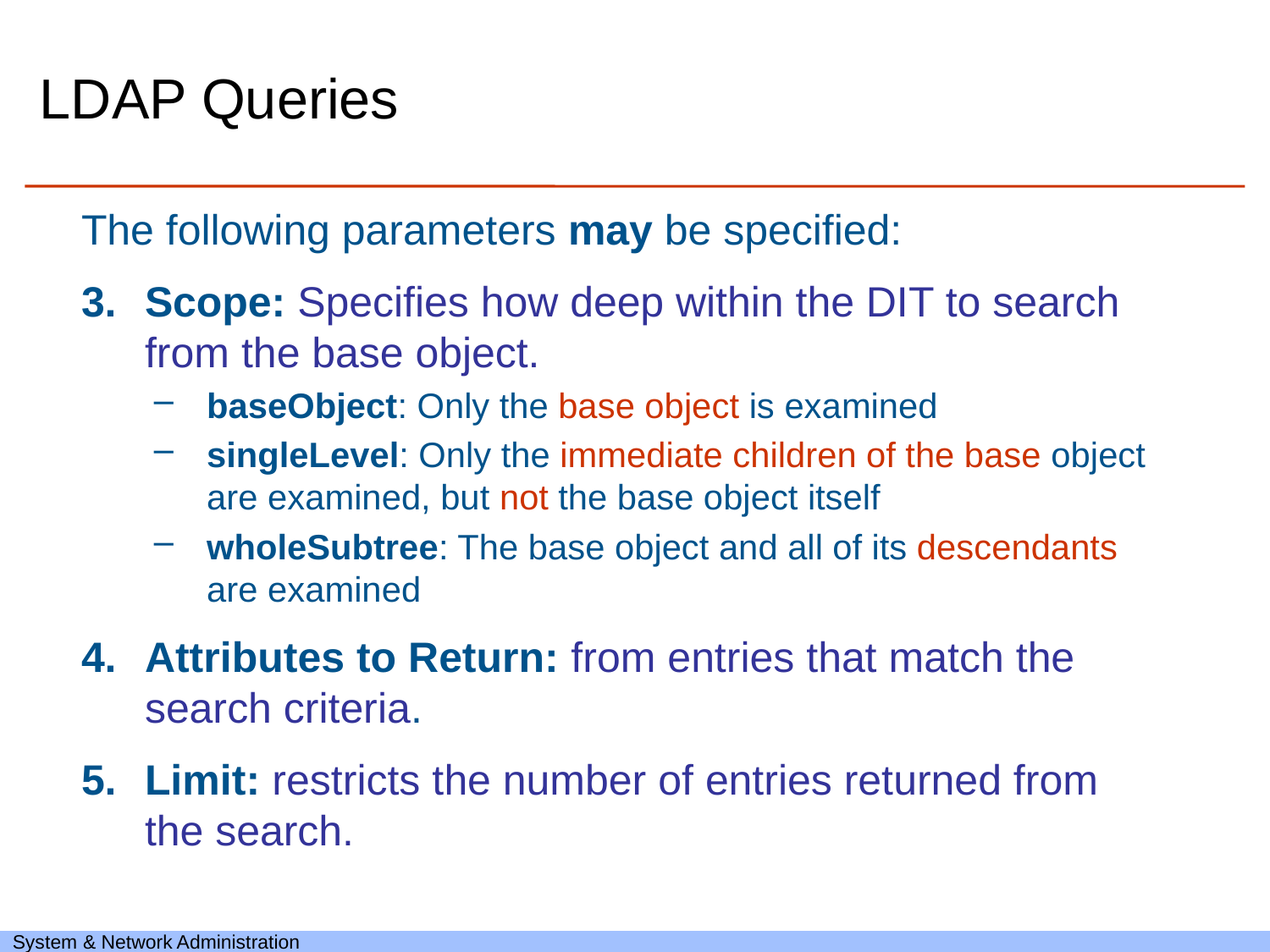

# LDAP Queries
The following parameters may be specified:
Scope: Specifies how deep within the DIT to search from the base object.
baseObject: Only the base object is examined
singleLevel: Only the immediate children of the base object are examined, but not the base object itself
wholeSubtree: The base object and all of its descendants are examined
Attributes to Return: from entries that match the search criteria.
Limit: restricts the number of entries returned from the search.